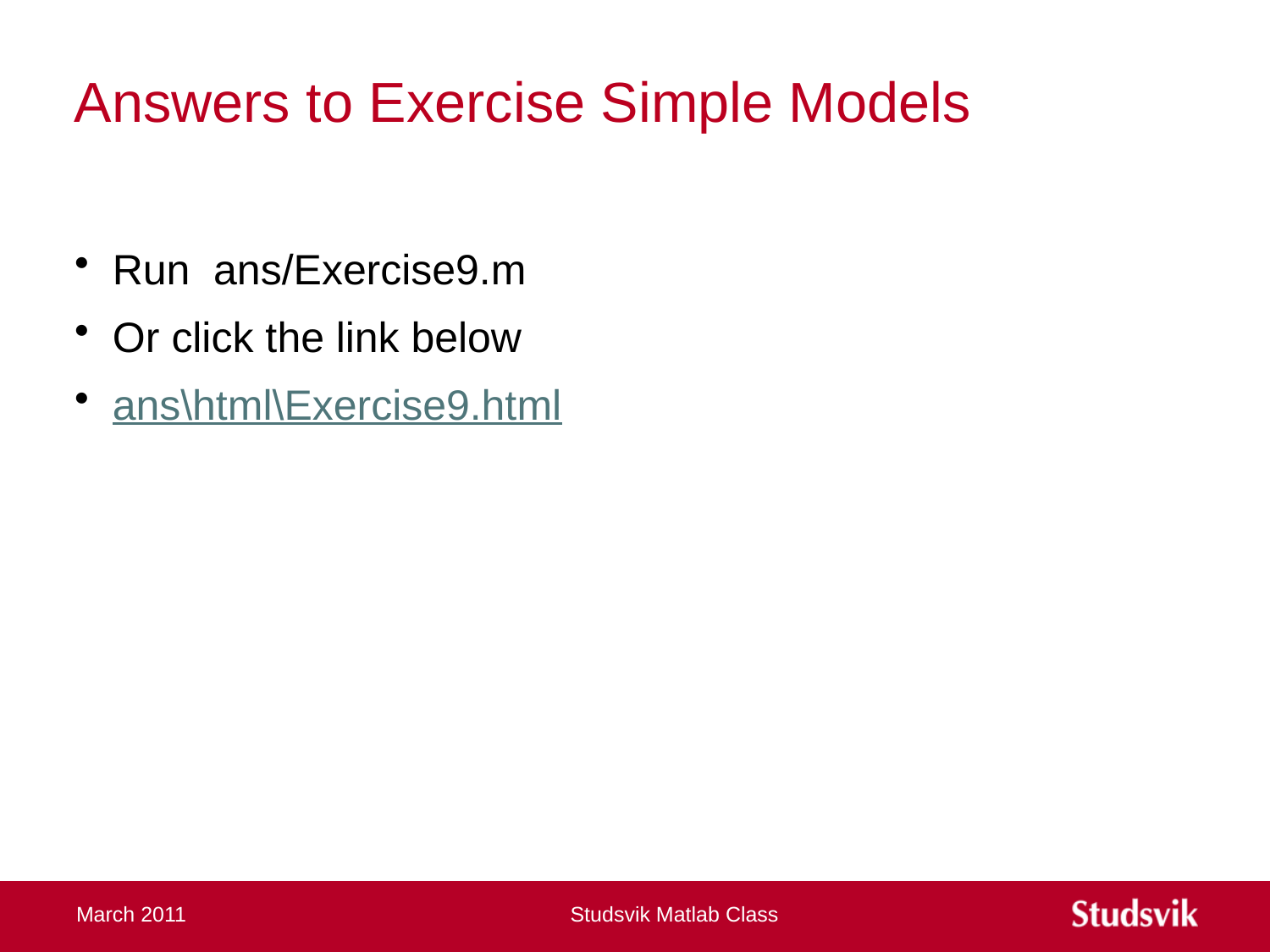

# Answers to Exercise Simple Models
Run  ans/Exercise9.m
Or click the link below
ans\html\Exercise9.html
March 2011
Studsvik Matlab Class